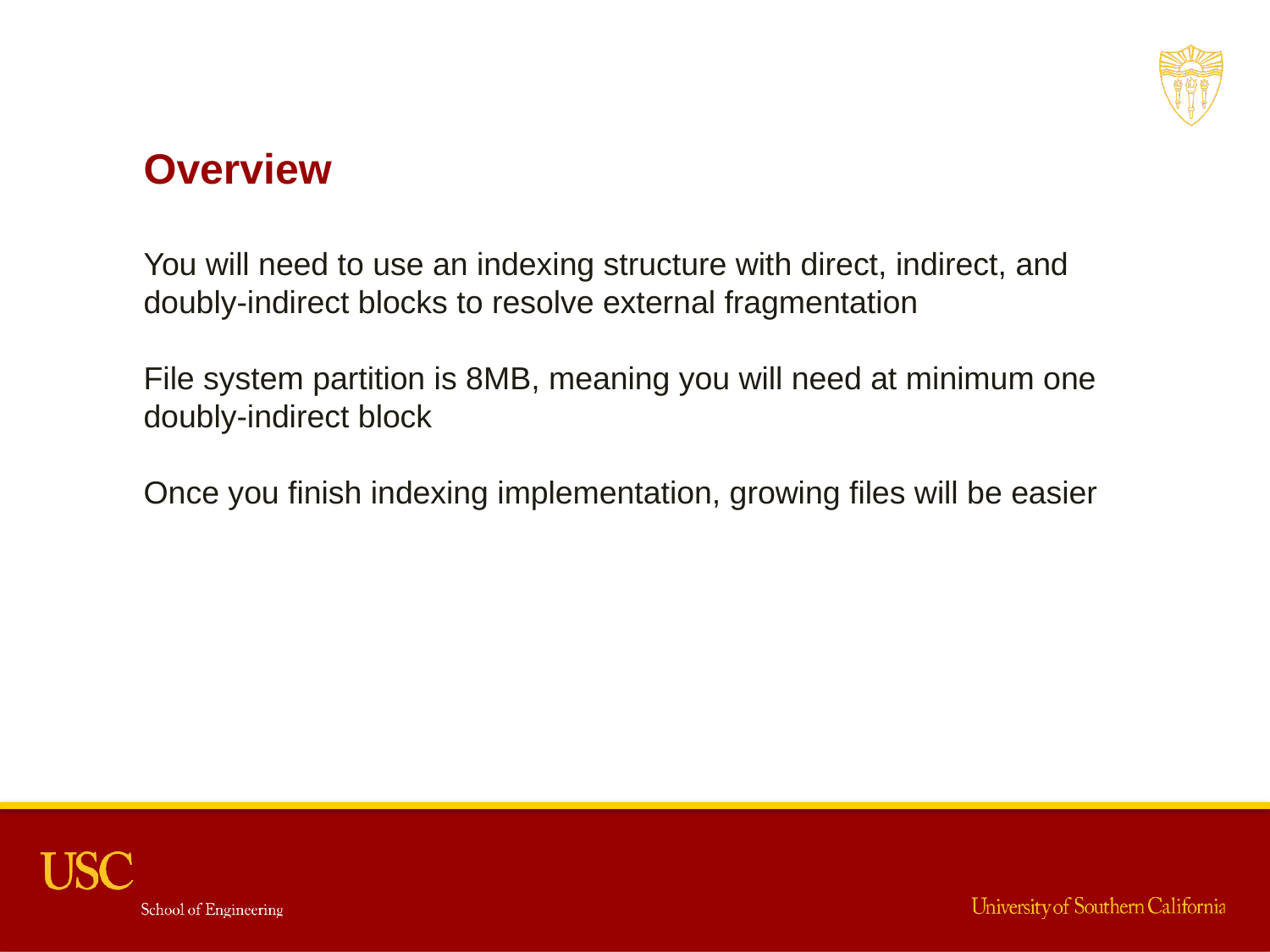

Overview

You will need to use an indexing structure with direct, indirect, and doubly-indirect blocks to resolve external fragmentation

File system partition is 8MB, meaning you will need at minimum one doubly-indirect block

Once you finish indexing implementation, growing files will be easier